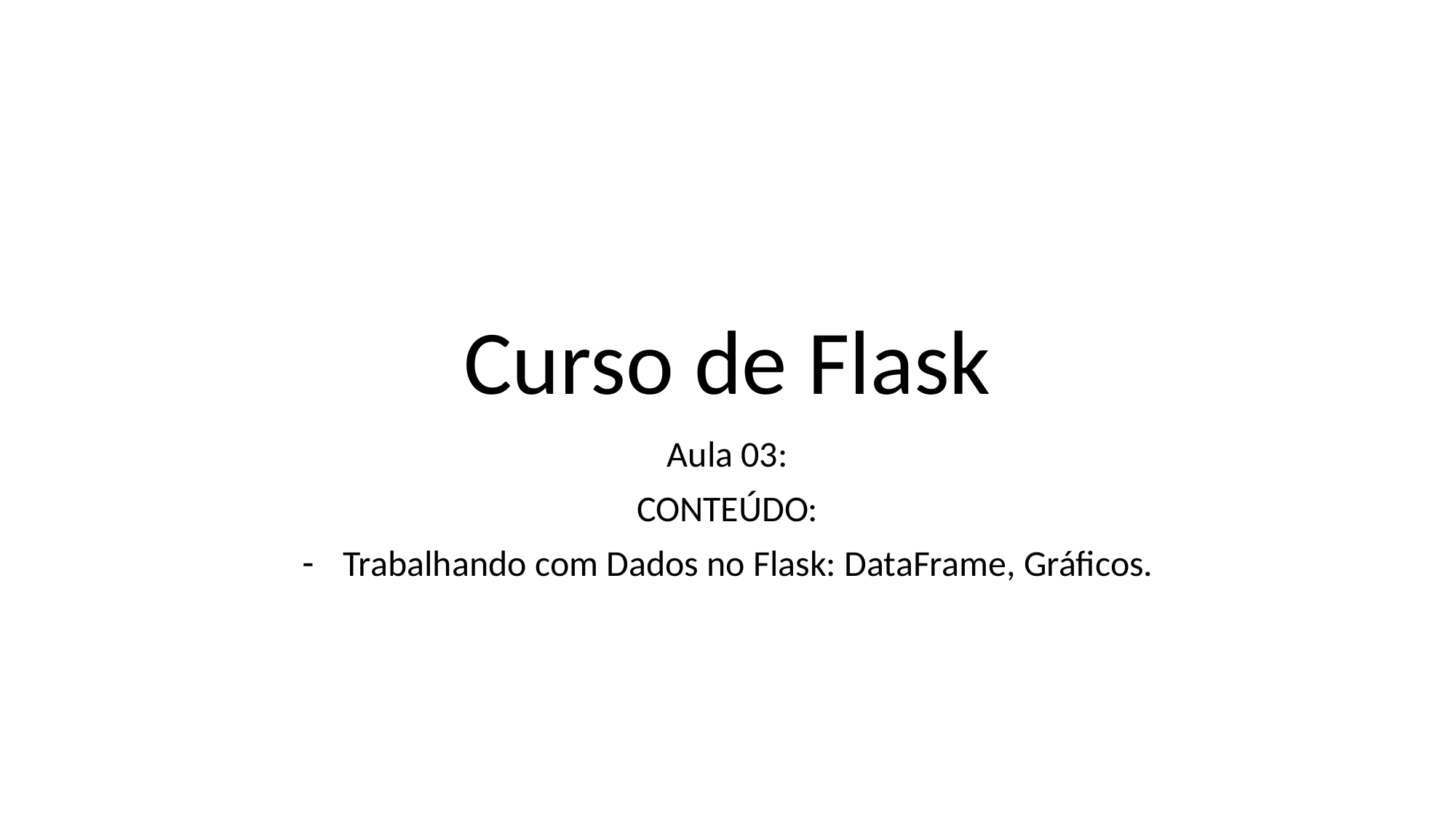

# Curso de Flask
Aula 03:
CONTEÚDO:
Trabalhando com Dados no Flask: DataFrame, Gráficos.